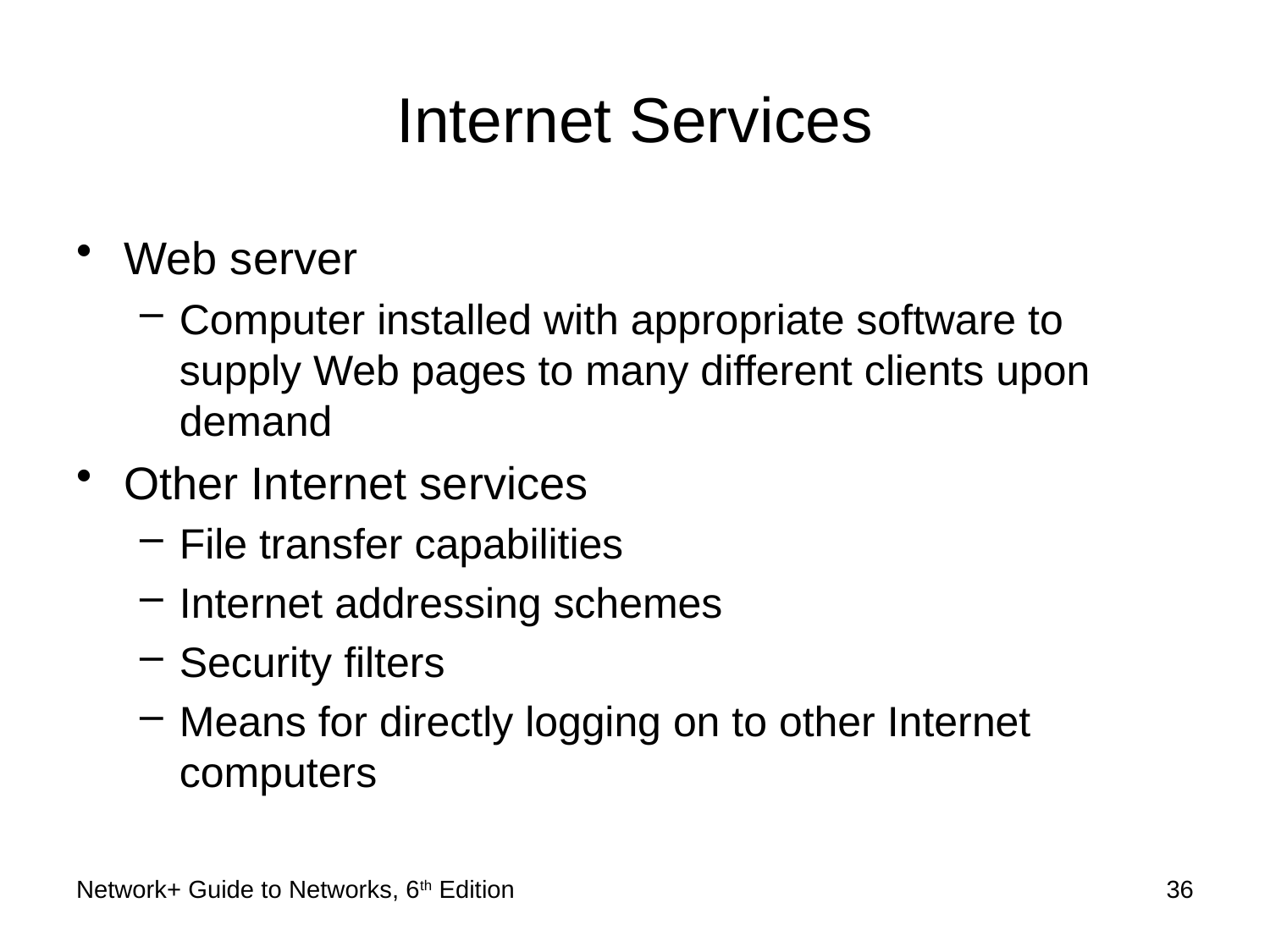

# Internet Services
Web server
Computer installed with appropriate software to supply Web pages to many different clients upon demand
Other Internet services
File transfer capabilities
Internet addressing schemes
Security filters
Means for directly logging on to other Internet computers
Network+ Guide to Networks, 6th Edition
36